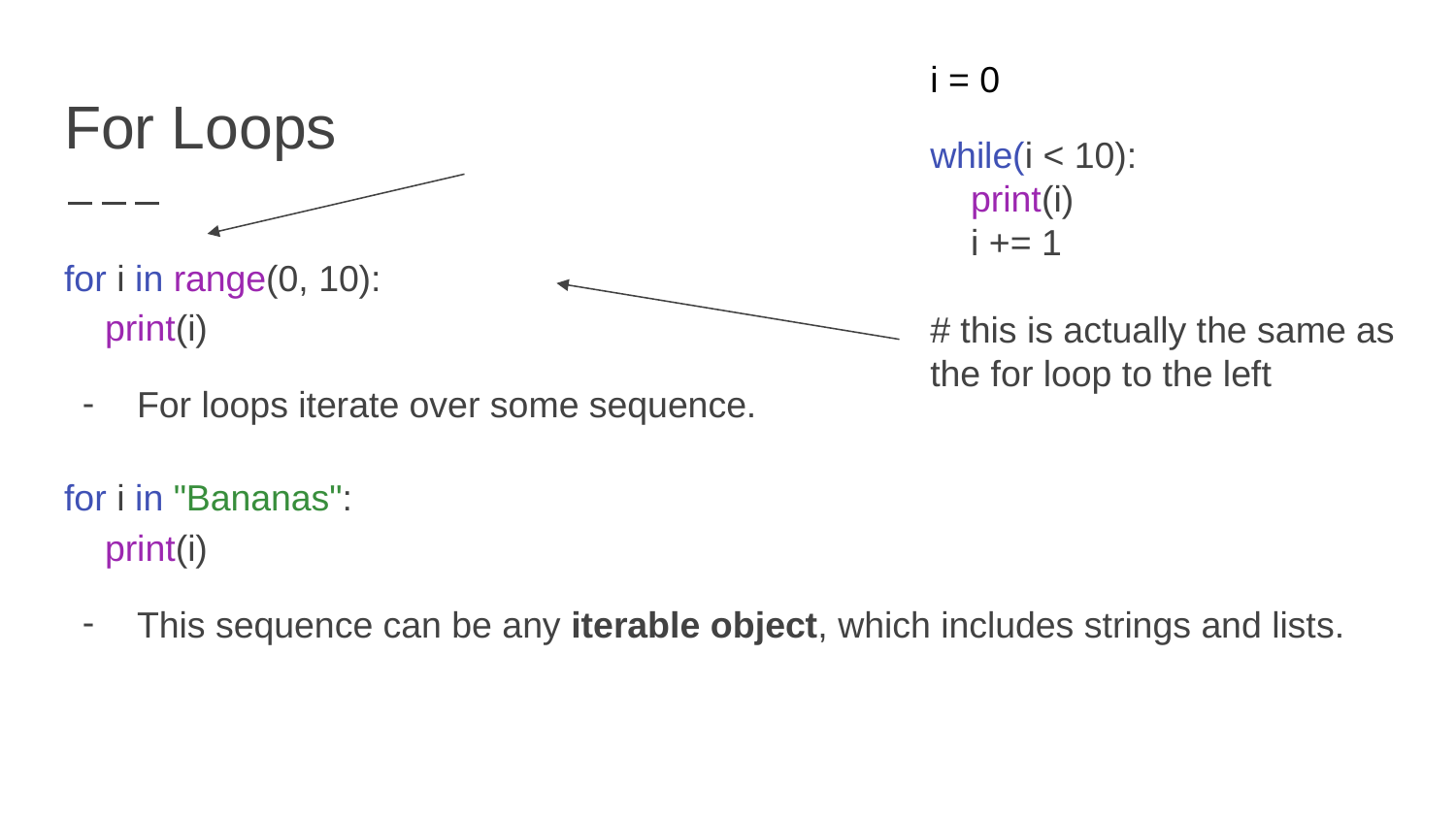

i = 0
while(i < 10):
    print(i)
    i += 1

# this is actually the same as the for loop to the left

# For Loops
for i in range(0, 10):
    print(i)
For loops iterate over some sequence.

for i in "Bananas":
    print(i)
This sequence can be any iterable object, which includes strings and lists.